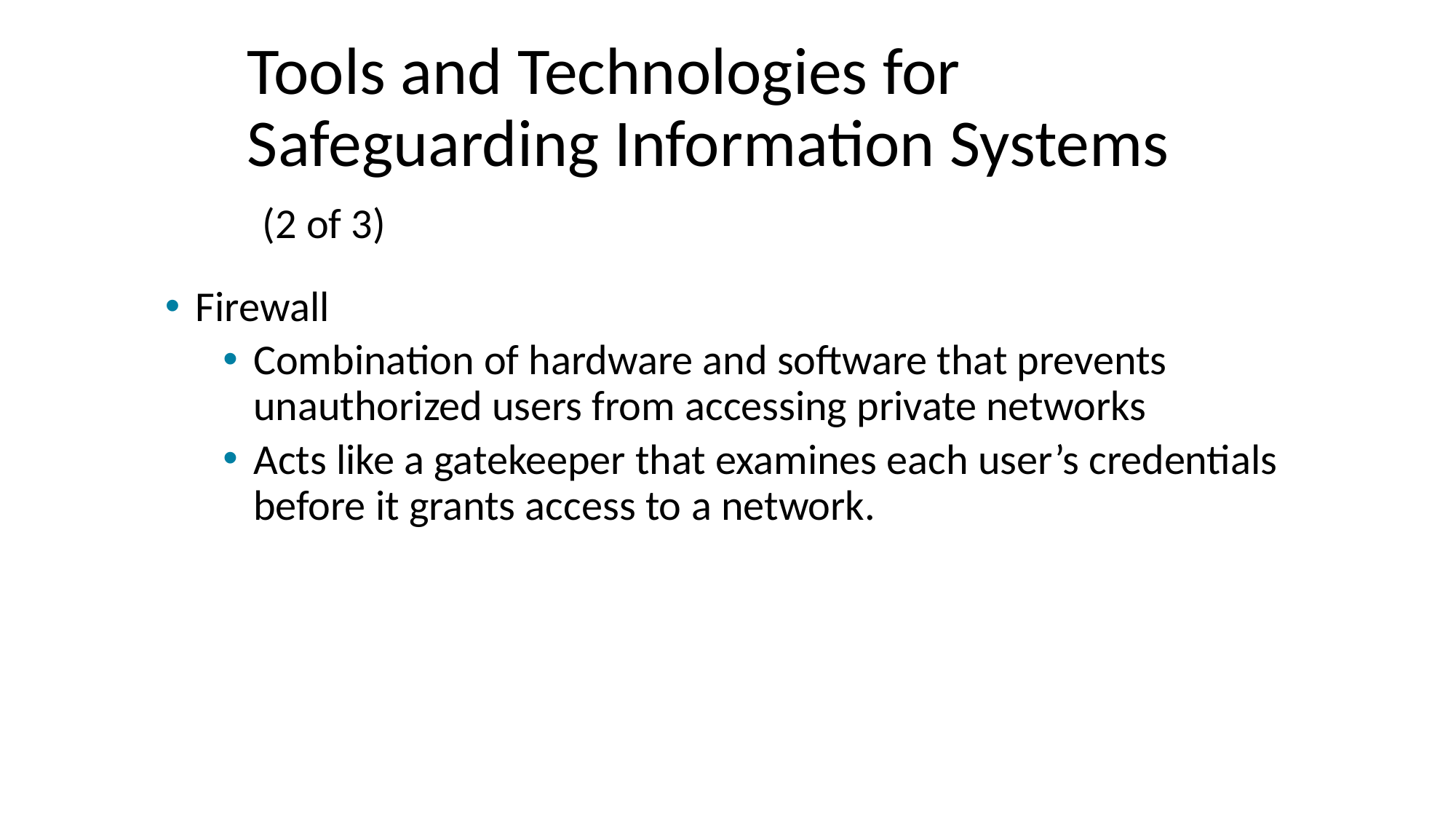

# Tools and Technologies for Safeguarding Information Systems    (2 of 3)
Firewall
Combination of hardware and software that prevents unauthorized users from accessing private networks
Acts like a gatekeeper that examines each user’s credentials before it grants access to a network.